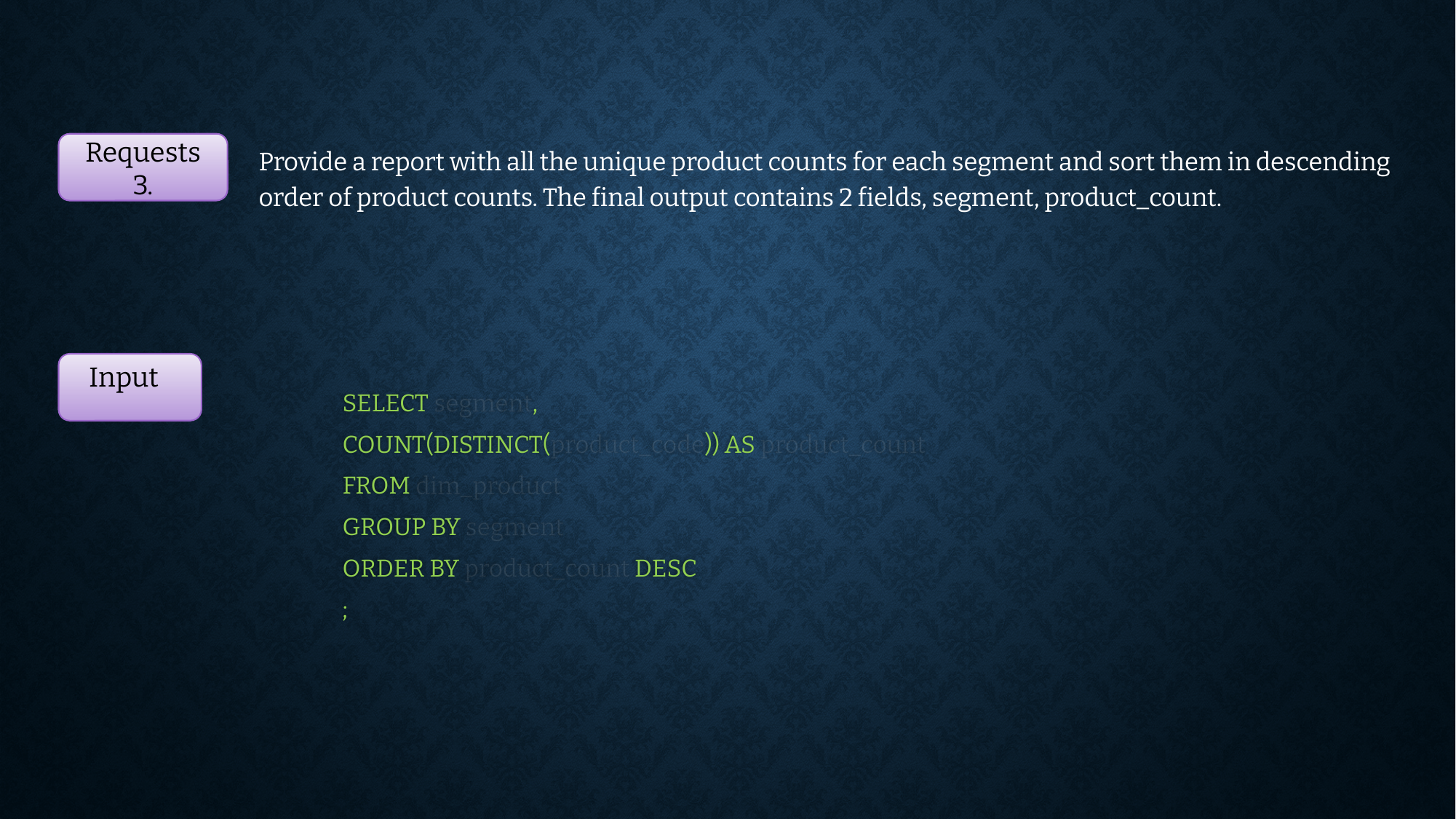

Requests 3.
Provide a report with all the unique product counts for each segment and sort them in descending order of product counts. The final output contains 2 fields, segment, product_count.

Input
SELECT segment,
COUNT(DISTINCT(product_code)) AS product_count
FROM dim_product
GROUP BY segment
ORDER BY product_count DESC
;